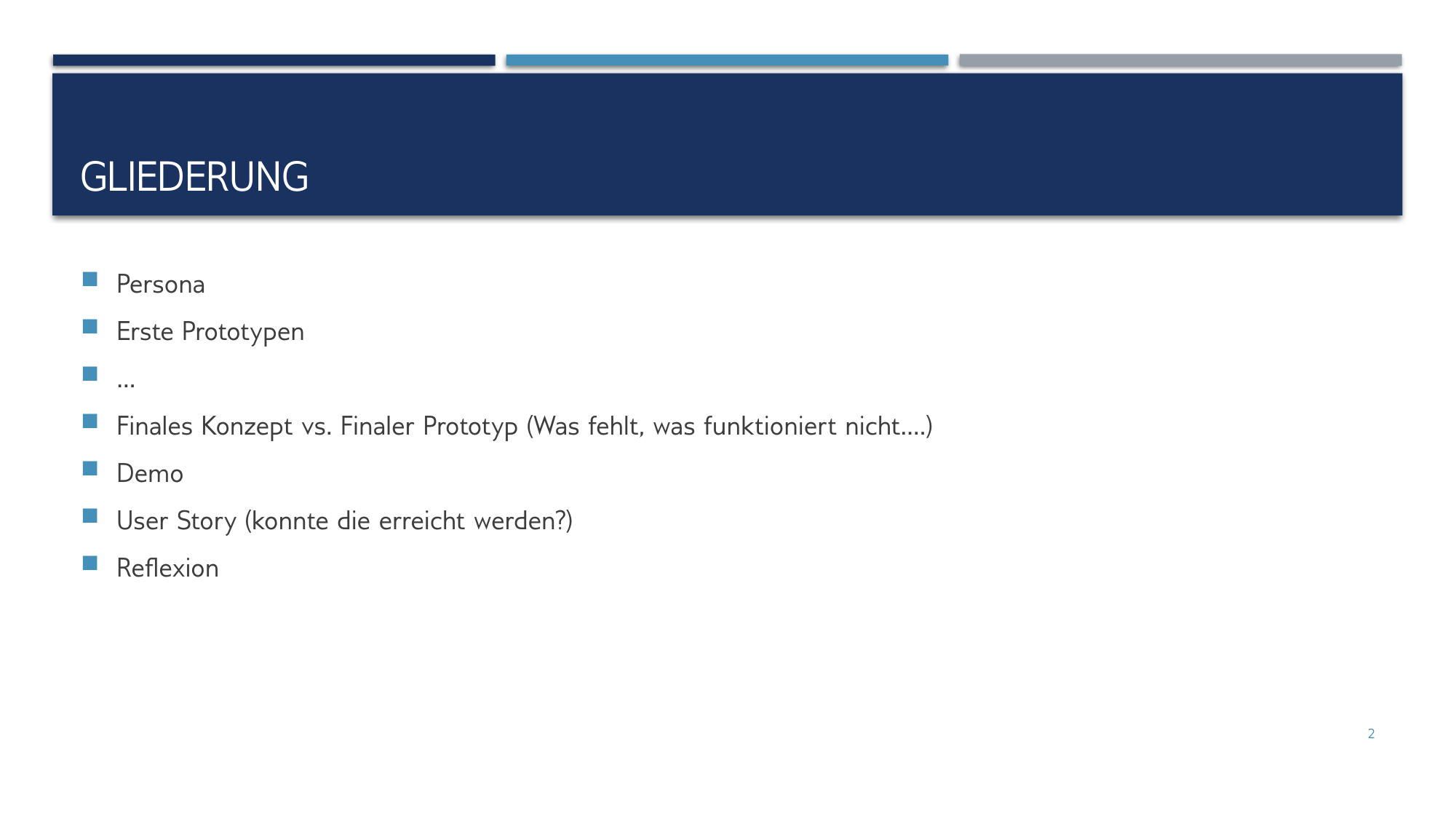

# Gliederung
Persona
Erste Prototypen
…
Finales Konzept vs. Finaler Prototyp (Was fehlt, was funktioniert nicht….)
Demo
User Story (konnte die erreicht werden?)
Reflexion
2